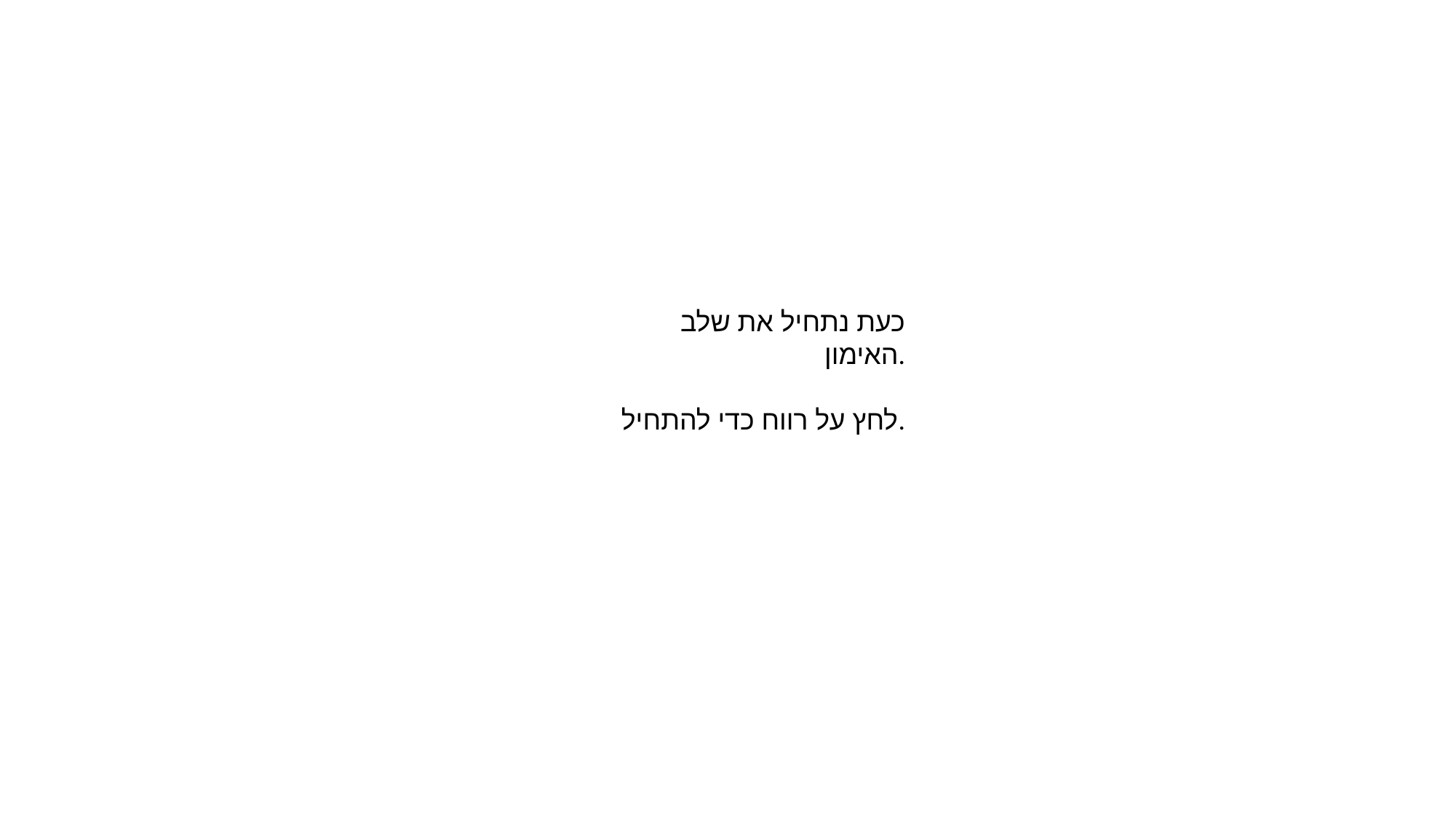

כעת נתחיל את שלב האימון.

לחץ על רווח כדי להתחיל.